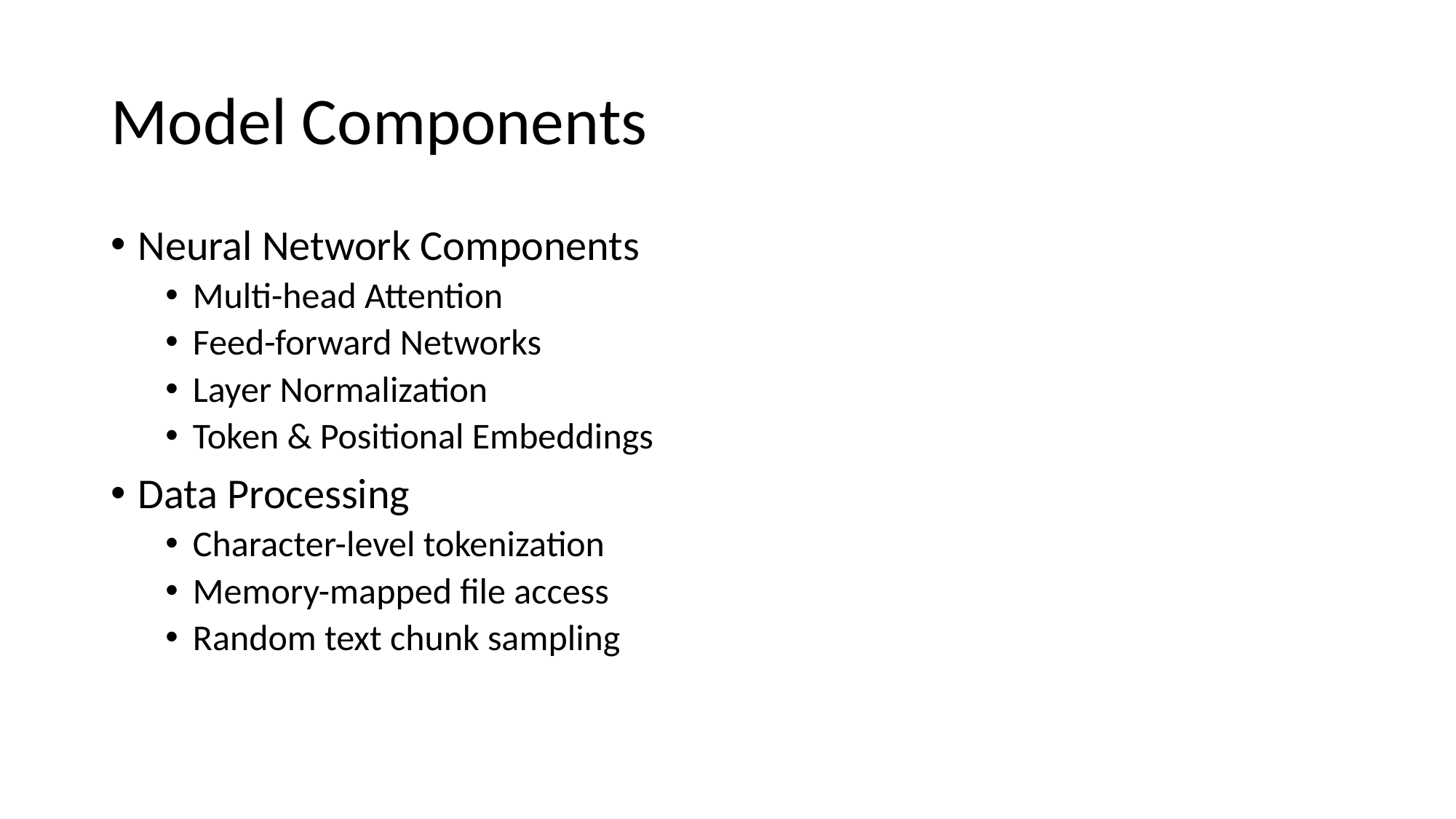

# Model Components
Neural Network Components
Multi-head Attention
Feed-forward Networks
Layer Normalization
Token & Positional Embeddings
Data Processing
Character-level tokenization
Memory-mapped file access
Random text chunk sampling